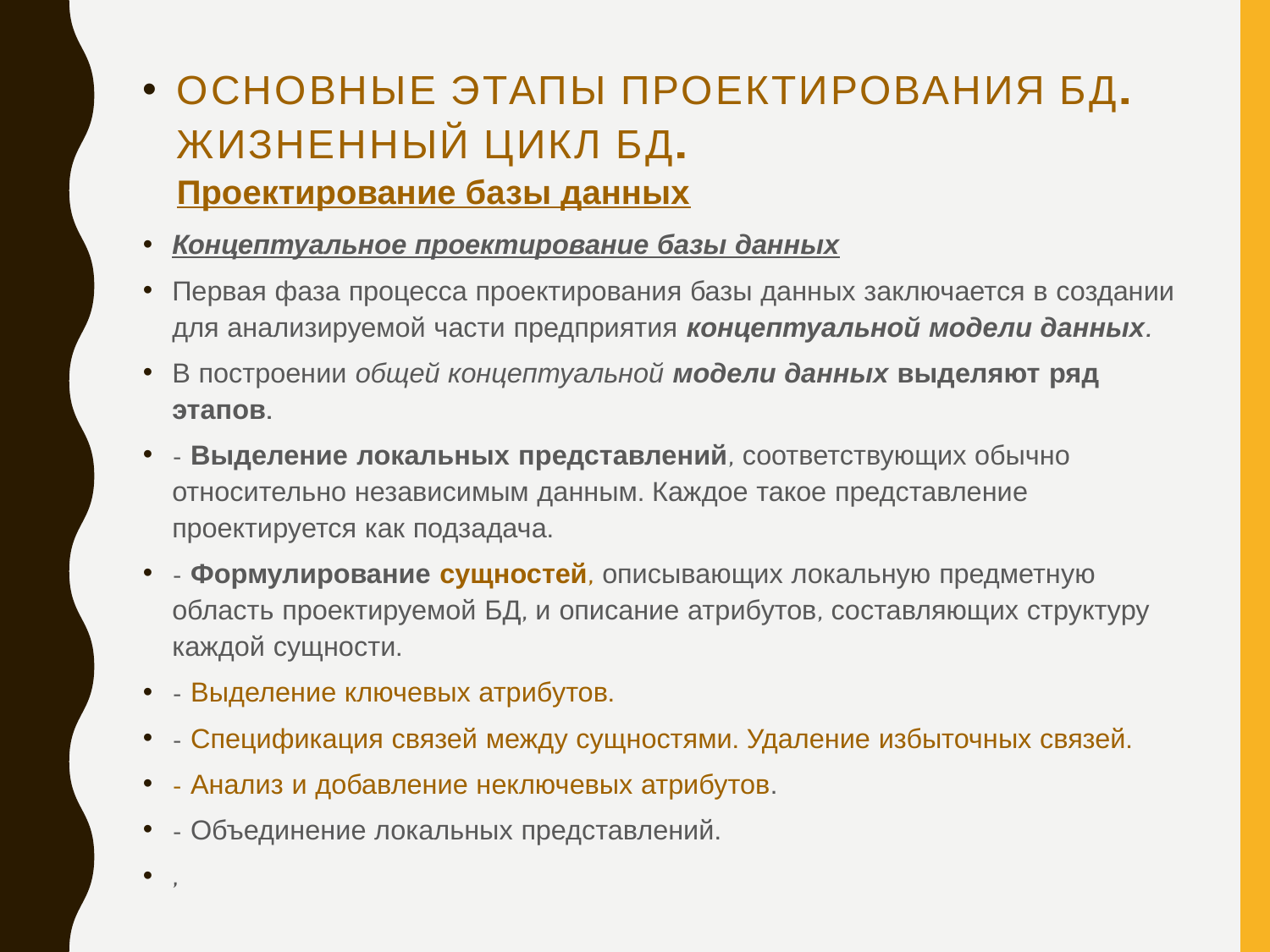

# Основные этапы проектирования БД. Жизненный цикл БД. Проектирование базы данных
Концептуальное проектирование базы данных
Первая фаза процесса проектирования базы данных заключается в создании для анализируемой части предприятия концептуальной модели данных.
В построении общей концептуальной модели данных выделяют ряд этапов.
- Выделение локальных представлений, соответствующих обычно относительно независимым данным. Каждое такое представление проектируется как подзадача.
- Формулирование сущностей, описывающих локальную предметную область проектируемой БД, и описание атрибутов, составляющих структуру каждой сущности.
- Выделение ключевых атрибутов.
- Спецификация связей между сущностями. Удаление избыточных связей.
- Анализ и добавление неключевых атрибутов.
- Объединение локальных представлений.
,